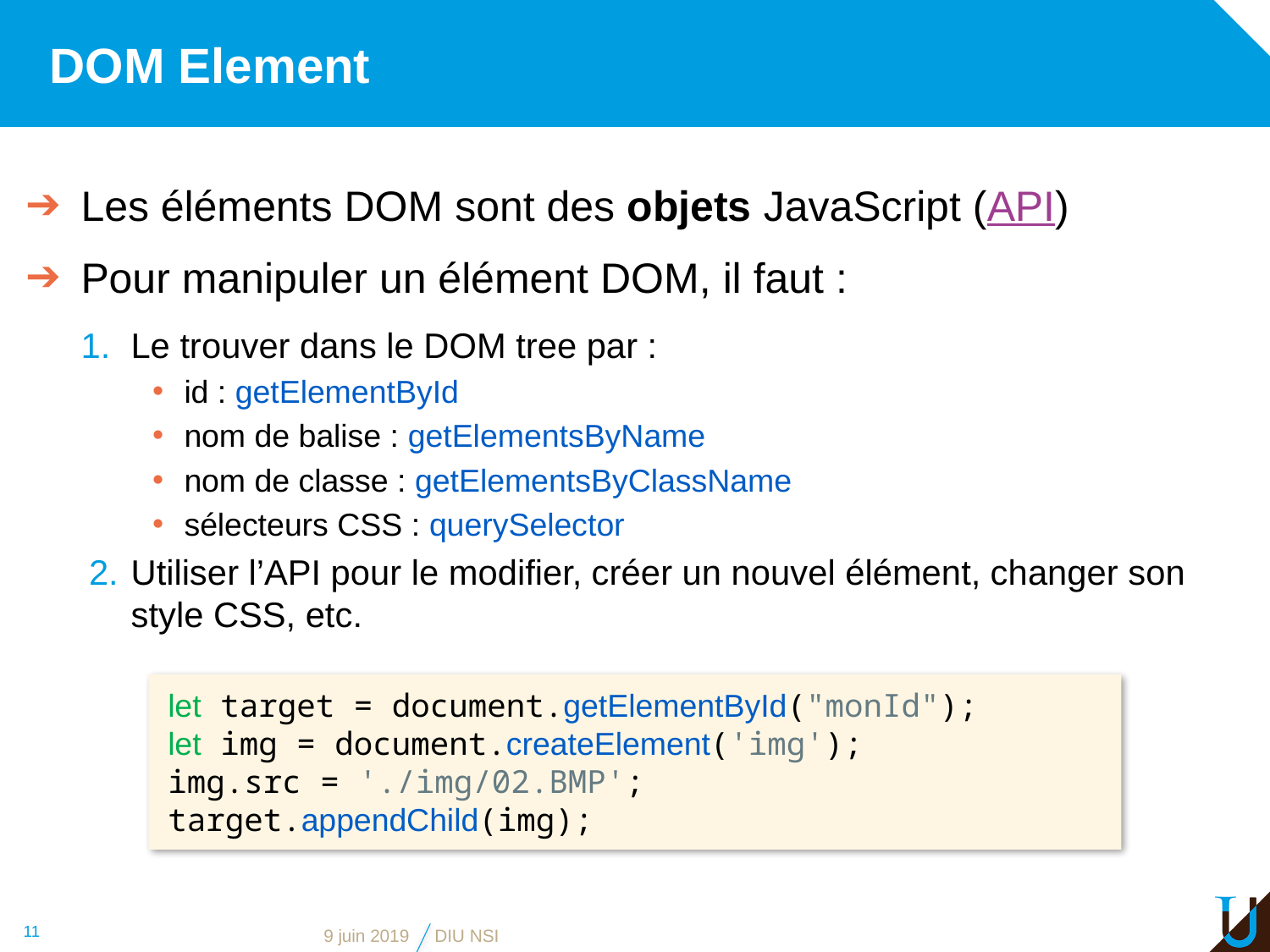

# DOM Element
Les éléments DOM sont des objets JavaScript (API)
Pour manipuler un élément DOM, il faut :
Le trouver dans le DOM tree par :
id : getElementById
nom de balise : getElementsByName
nom de classe : getElementsByClassName
sélecteurs CSS : querySelector
Utiliser l’API pour le modifier, créer un nouvel élément, changer son style CSS, etc.
let target = document.getElementById("monId");
let img = document.createElement('img');
img.src = './img/02.BMP';
target.appendChild(img);
11
9 juin 2019
DIU NSI